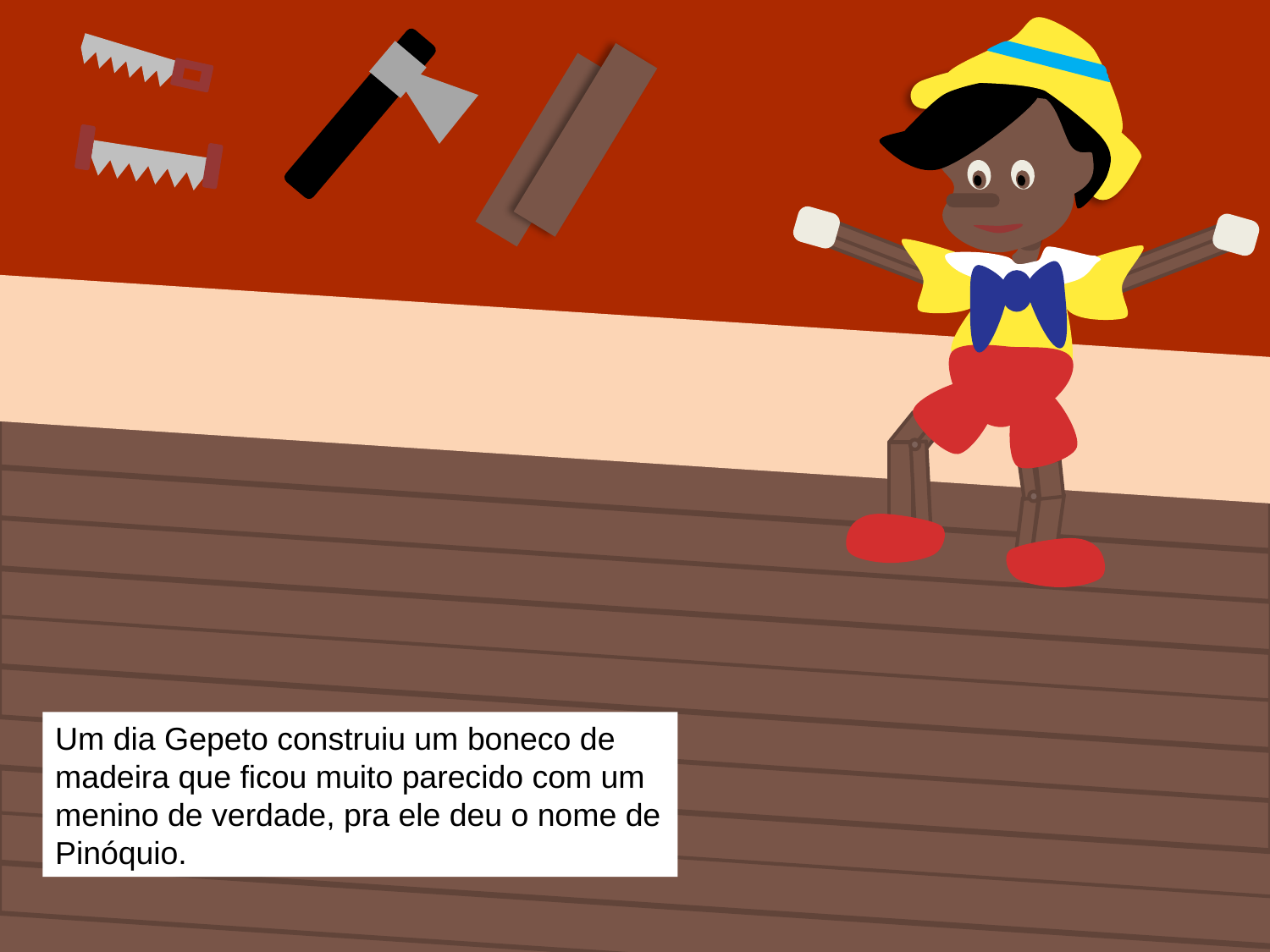

Um dia Gepeto construiu um boneco de madeira que ficou muito parecido com um menino de verdade, pra ele deu o nome de Pinóquio.